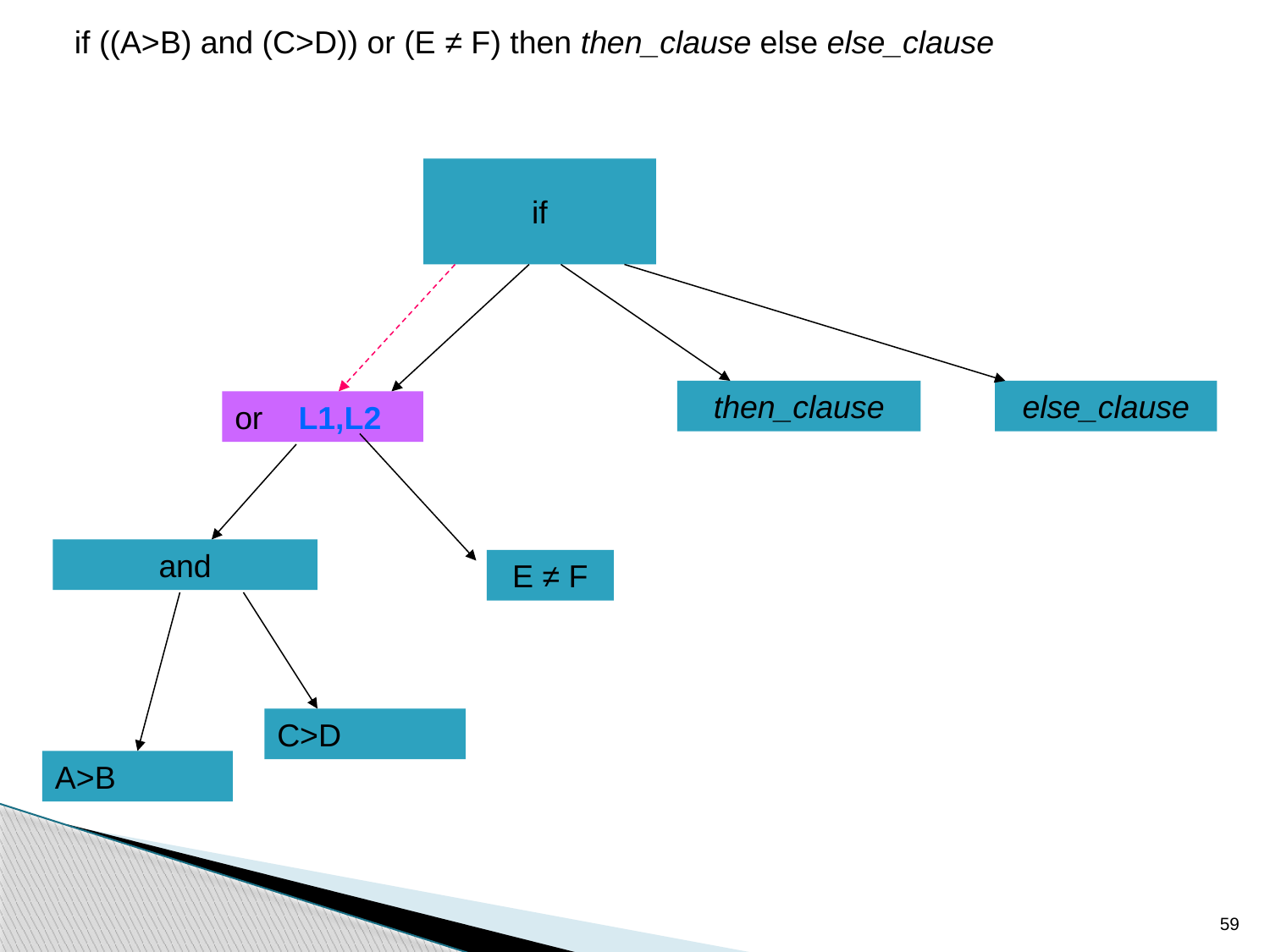

if ((A>B) and (C>D)) or (E ≠ F) then then_clause else else_clause
if

then_clause
else_clause
or    L1,L2

and
E ≠ F

C>D
A>B
59